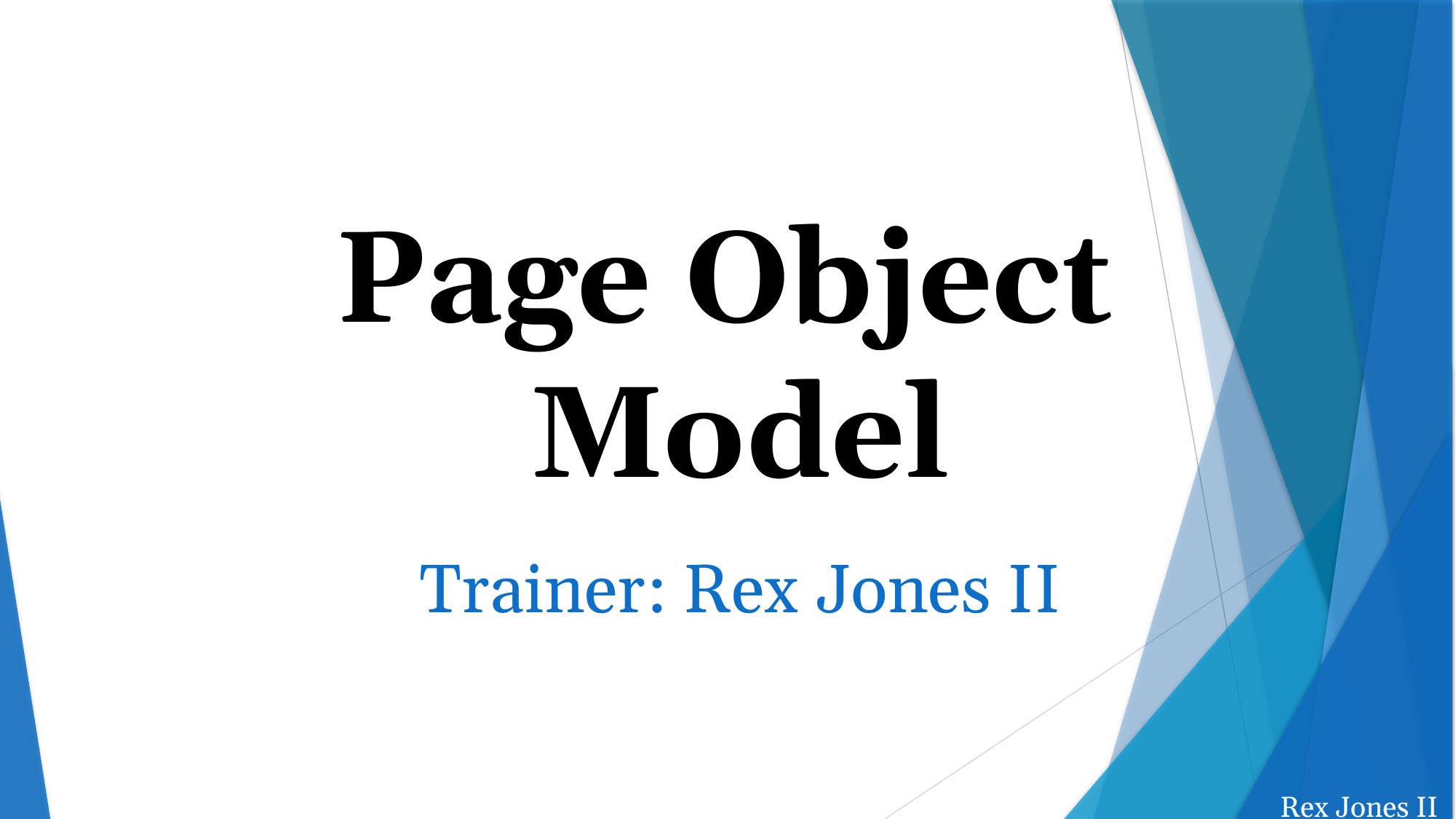

Page Object
Model
Trainer: Rex Jones II